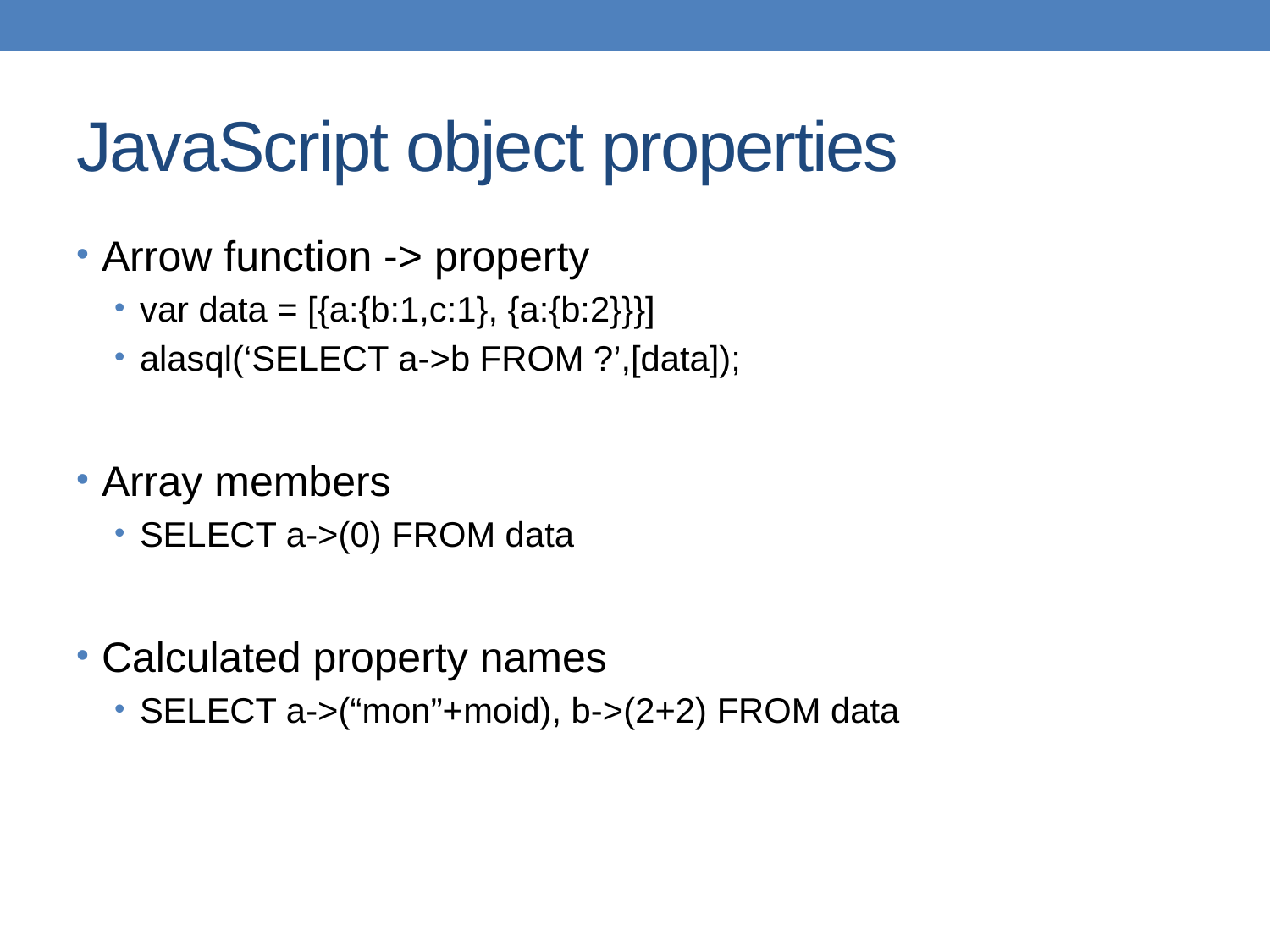

# JavaScript object properties
Arrow function -> property
var data = [{a:{b:1,c:1}, {a:{b:2}}}]
alasql(‘SELECT a->b FROM ?’,[data]);

Array members
SELECT a->(0) FROM data

Calculated property names
SELECT a->(“mon”+moid), b->(2+2) FROM data